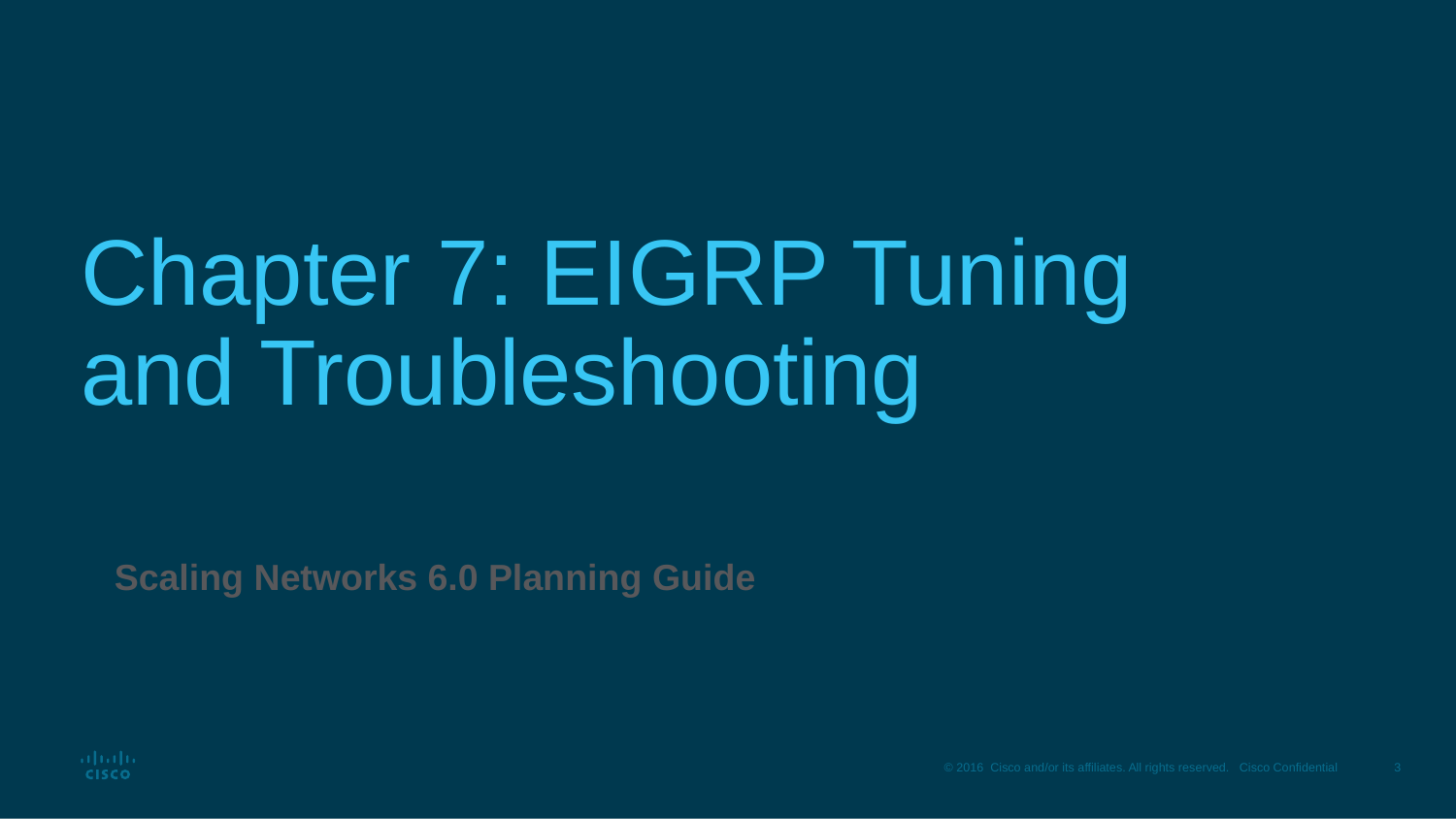

# Chapter 7: EIGRP Tuning and Troubleshooting
Scaling Networks 6.0 Planning Guide